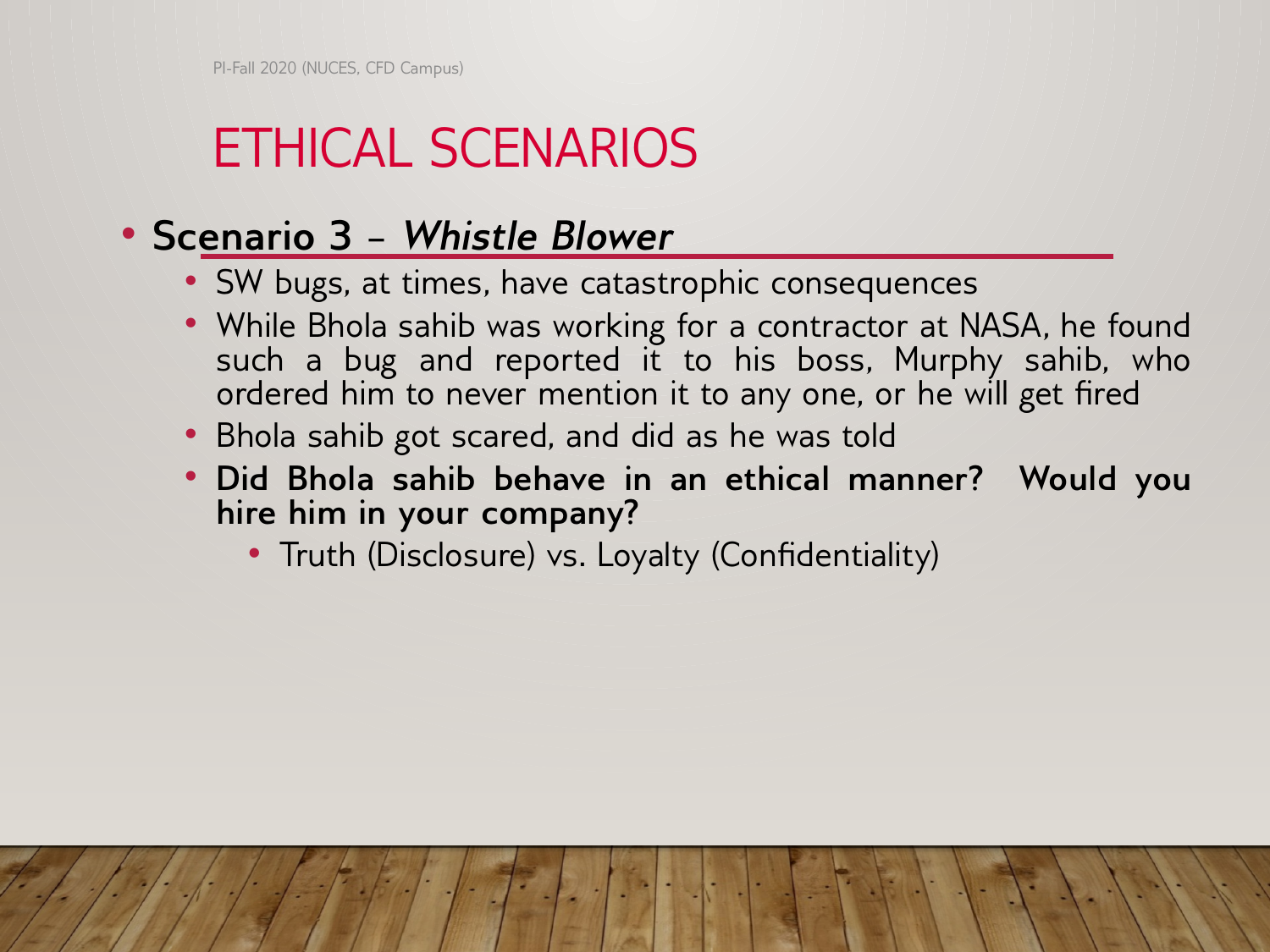

PI-Fall 2020 (NUCES, CFD Campus)
# Ethical Scenarios
Scenario 3 – Whistle Blower
SW bugs, at times, have catastrophic consequences
While Bhola sahib was working for a contractor at NASA, he found such a bug and reported it to his boss, Murphy sahib, who ordered him to never mention it to any one, or he will get fired
Bhola sahib got scared, and did as he was told
Did Bhola sahib behave in an ethical manner?  Would you hire him in your company?
Truth (Disclosure) vs. Loyalty (Confidentiality)